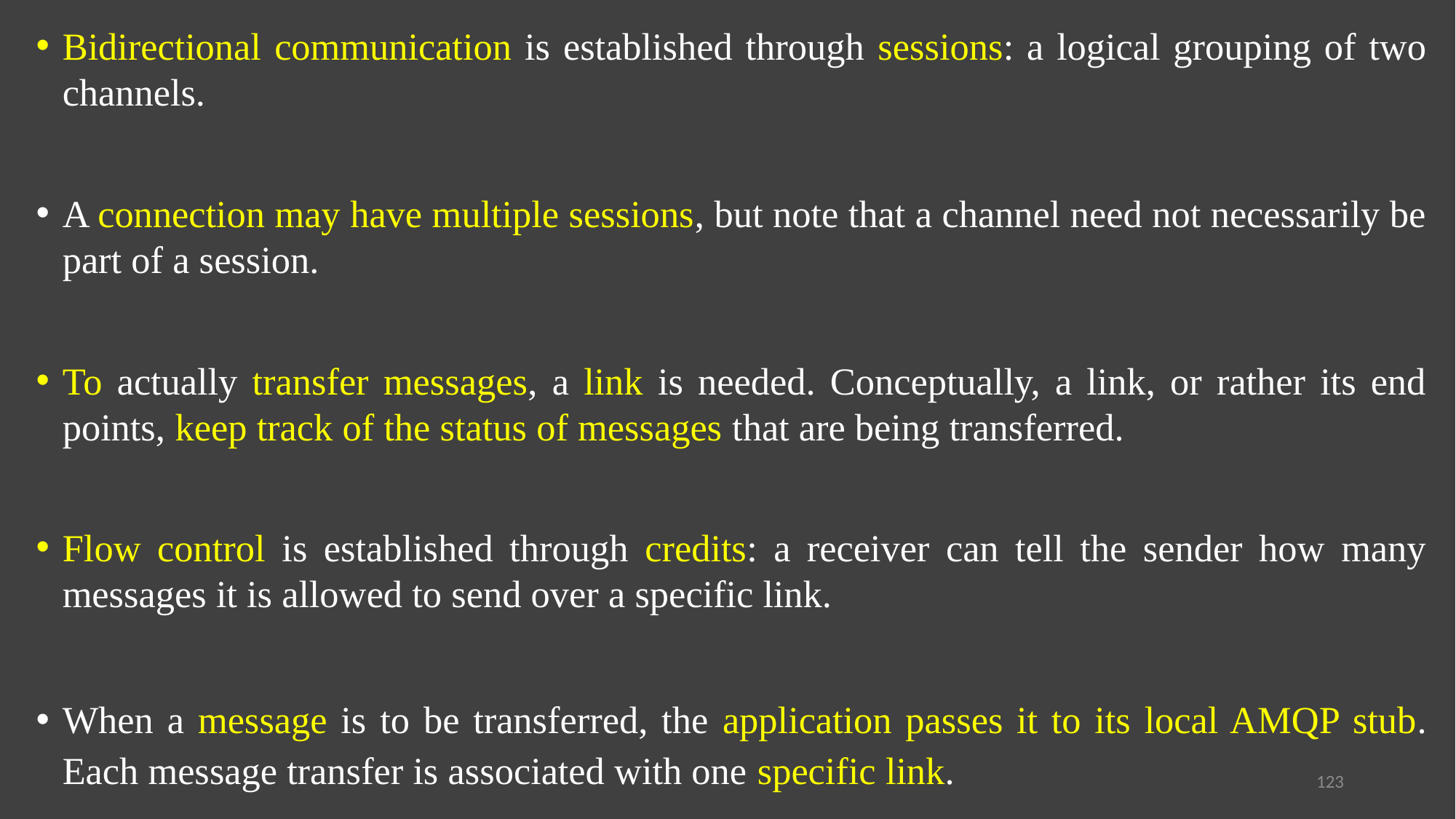

Bidirectional communication is established through sessions: a logical grouping of two channels.

A connection may have multiple sessions, but note that a channel need not necessarily be part of a session.

To actually transfer messages, a link is needed. Conceptually, a link, or rather its end points, keep track of the status of messages that are being transferred.

Flow control is established through credits: a receiver can tell the sender how many messages it is allowed to send over a specific link.

When a message is to be transferred, the application passes it to its local AMQP stub. Each message transfer is associated with one specific link.
123